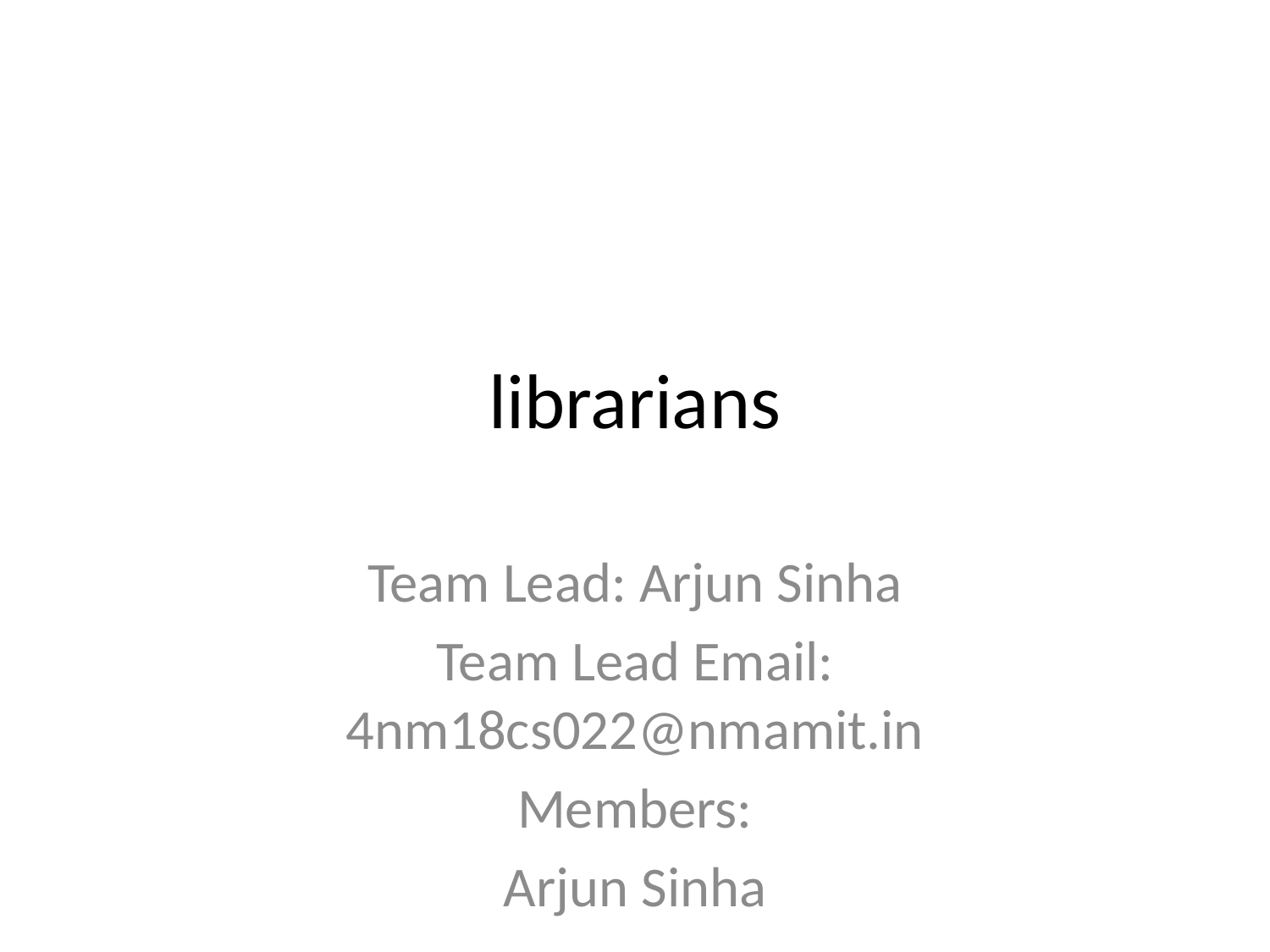

# librarians
Team Lead: Arjun Sinha
Team Lead Email: 4nm18cs022@nmamit.in
Members:
Arjun Sinha